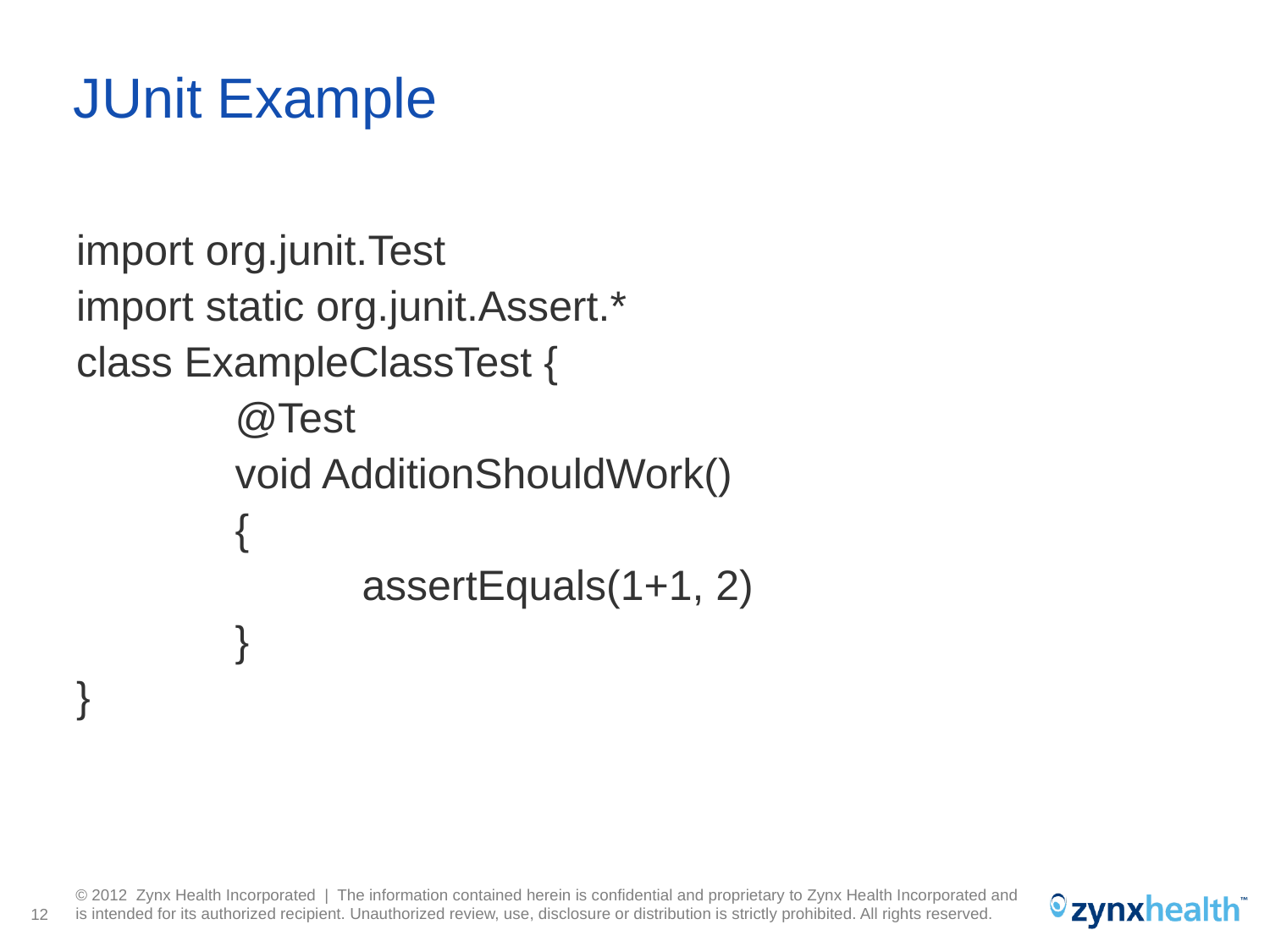

# JUnit Example
import org.junit.Test
import static org.junit.Assert.*
class ExampleClassTest {
		@Test
		void AdditionShouldWork()
		{
			assertEquals(1+1, 2)
		}
}